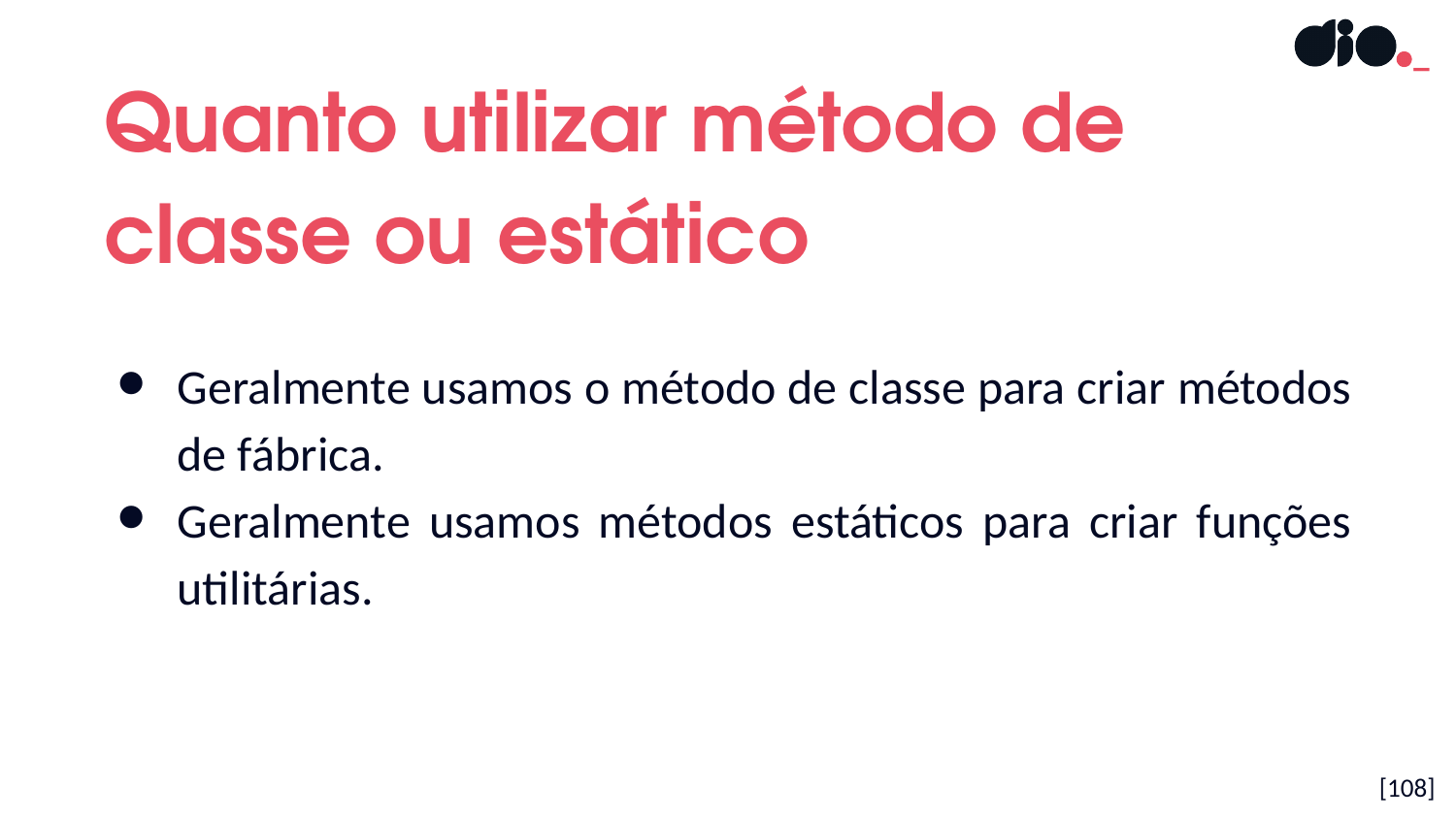

Quanto utilizar método de classe ou estático
Geralmente usamos o método de classe para criar métodos de fábrica.
Geralmente usamos métodos estáticos para criar funções utilitárias.
[108]